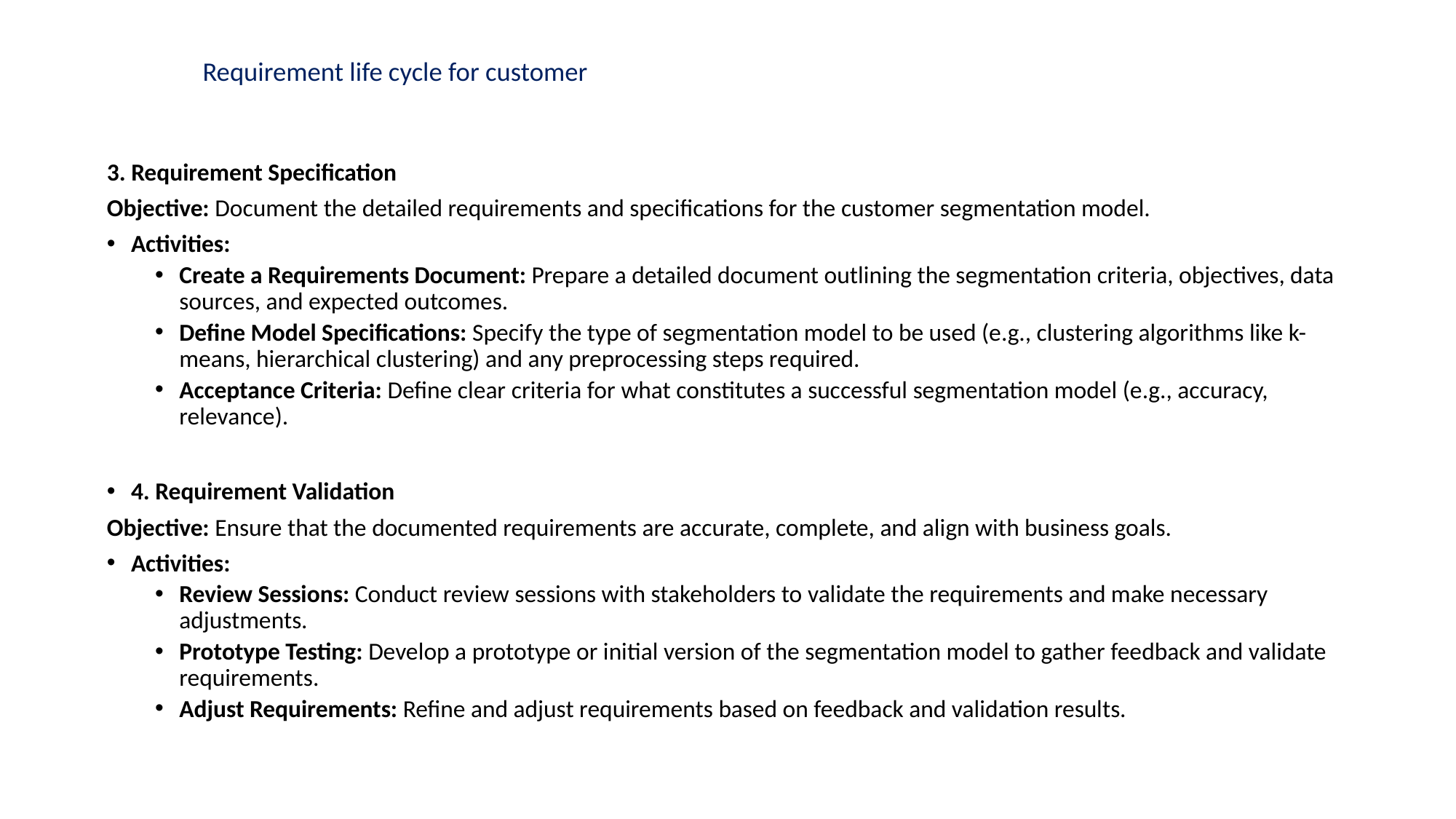

# Requirement life cycle for customer

3. Requirement Specification
Objective: Document the detailed requirements and specifications for the customer segmentation model.
Activities:
Create a Requirements Document: Prepare a detailed document outlining the segmentation criteria, objectives, data sources, and expected outcomes.
Define Model Specifications: Specify the type of segmentation model to be used (e.g., clustering algorithms like k-means, hierarchical clustering) and any preprocessing steps required.
Acceptance Criteria: Define clear criteria for what constitutes a successful segmentation model (e.g., accuracy, relevance).

4. Requirement Validation
Objective: Ensure that the documented requirements are accurate, complete, and align with business goals.
Activities:
Review Sessions: Conduct review sessions with stakeholders to validate the requirements and make necessary adjustments.
Prototype Testing: Develop a prototype or initial version of the segmentation model to gather feedback and validate requirements.
Adjust Requirements: Refine and adjust requirements based on feedback and validation results.